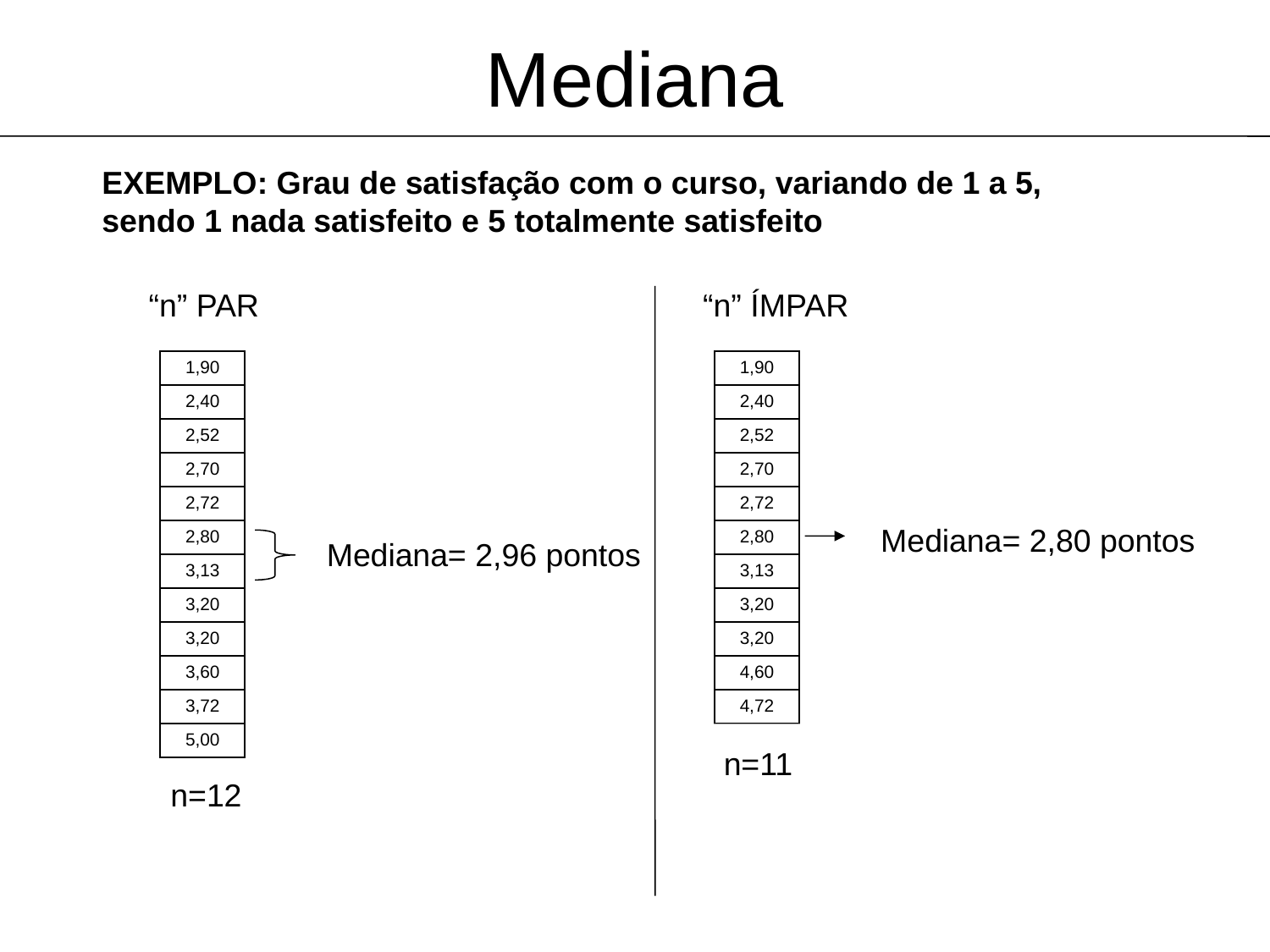

Mediana

EXEMPLO: Grau de satisfação com o curso, variando de 1 a 5,
sendo 1 nada satisfeito e 5 totalmente satisfeito
“n” PAR
“n” ÍMPAR

| 1,90 |
| --- |
| 2,40 |
| 2,52 |
| 2,70 |
| 2,72 |
| 2,80 |
| 3,13 |
| 3,20 |
| 3,20 |
| 3,60 |
| 3,72 |
| 5,00 |
| 1,90 |
| --- |
| 2,40 |
| 2,52 |
| 2,70 |
| 2,72 |
| 2,80 |
| 3,13 |
| 3,20 |
| 3,20 |
| 4,60 |
| 4,72 |
| 4,10 |
Mediana= 2,80 pontos
Mediana= 2,96 pontos

n=11
n=12